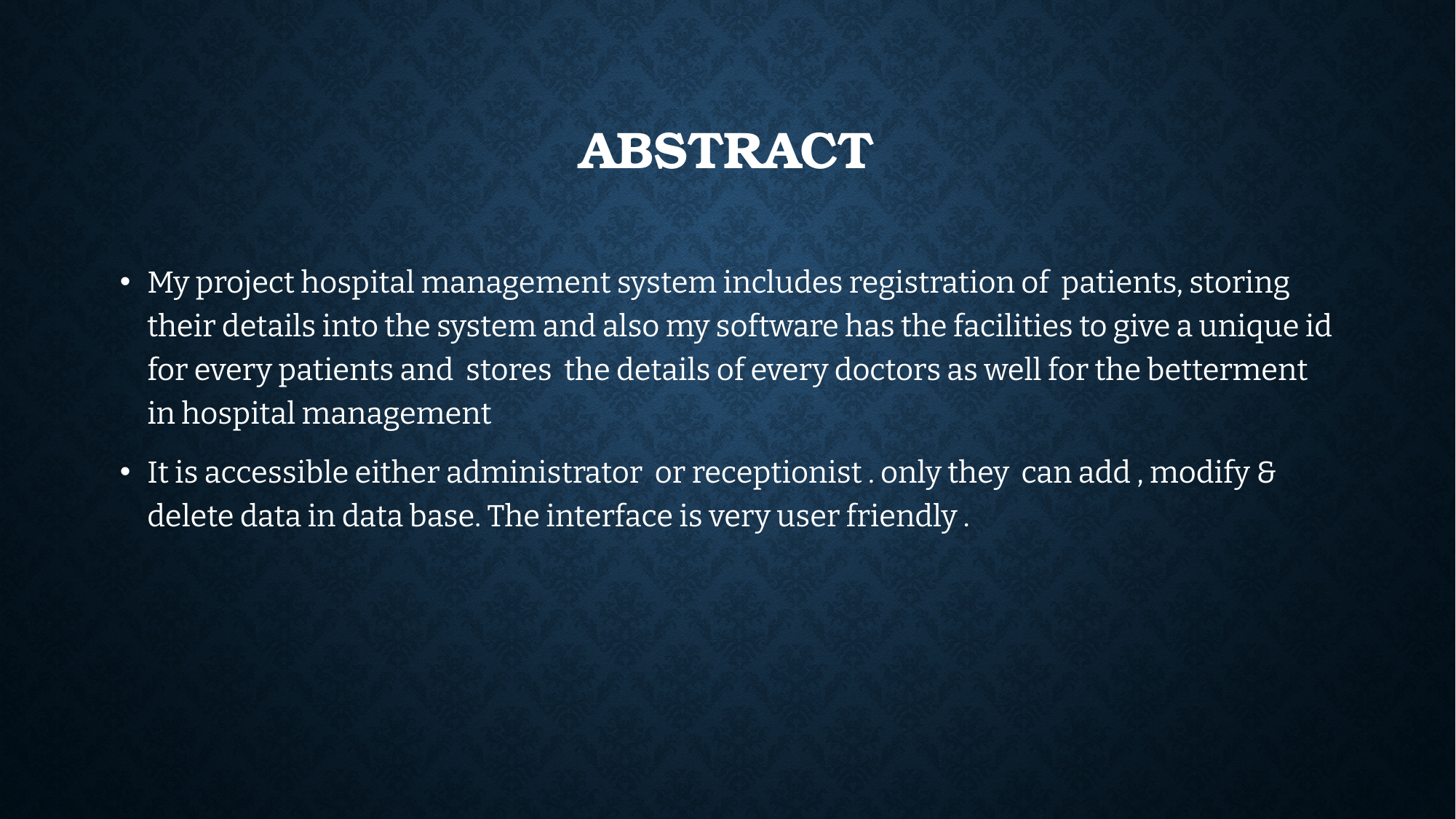

# abstract
My project hospital management system includes registration of  patients, storing their details into the system and also my software has the facilities to give a unique id for every patients and  stores  the details of every doctors as well for the betterment in hospital management
It is accessible either administrator  or receptionist . only they  can add , modify & delete data in data base. The interface is very user friendly .